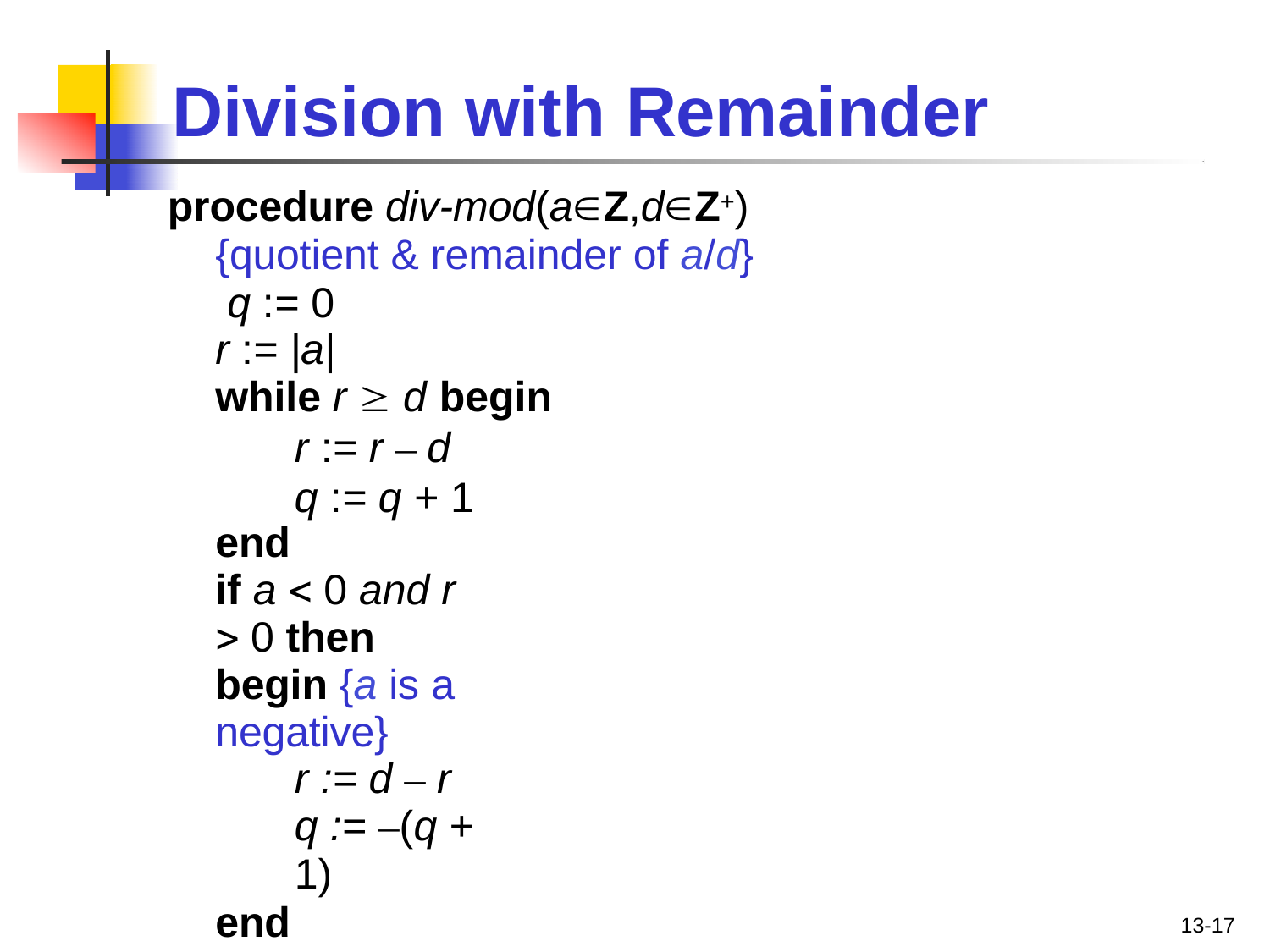

# Division with Remainder

procedure div-mod(a∈Z,d∈Z+)
{quotient & remainder of a/d}  q := 0
r := |a|
while r ≥ d begin
r := r – d  q := q + 1
end
if a < 0 and r > 0 then begin {a is a negative}
r := d – r
q := –(q + 1)
end
{q = a div d (quotient), r = a mod d (remainder)}
13-17